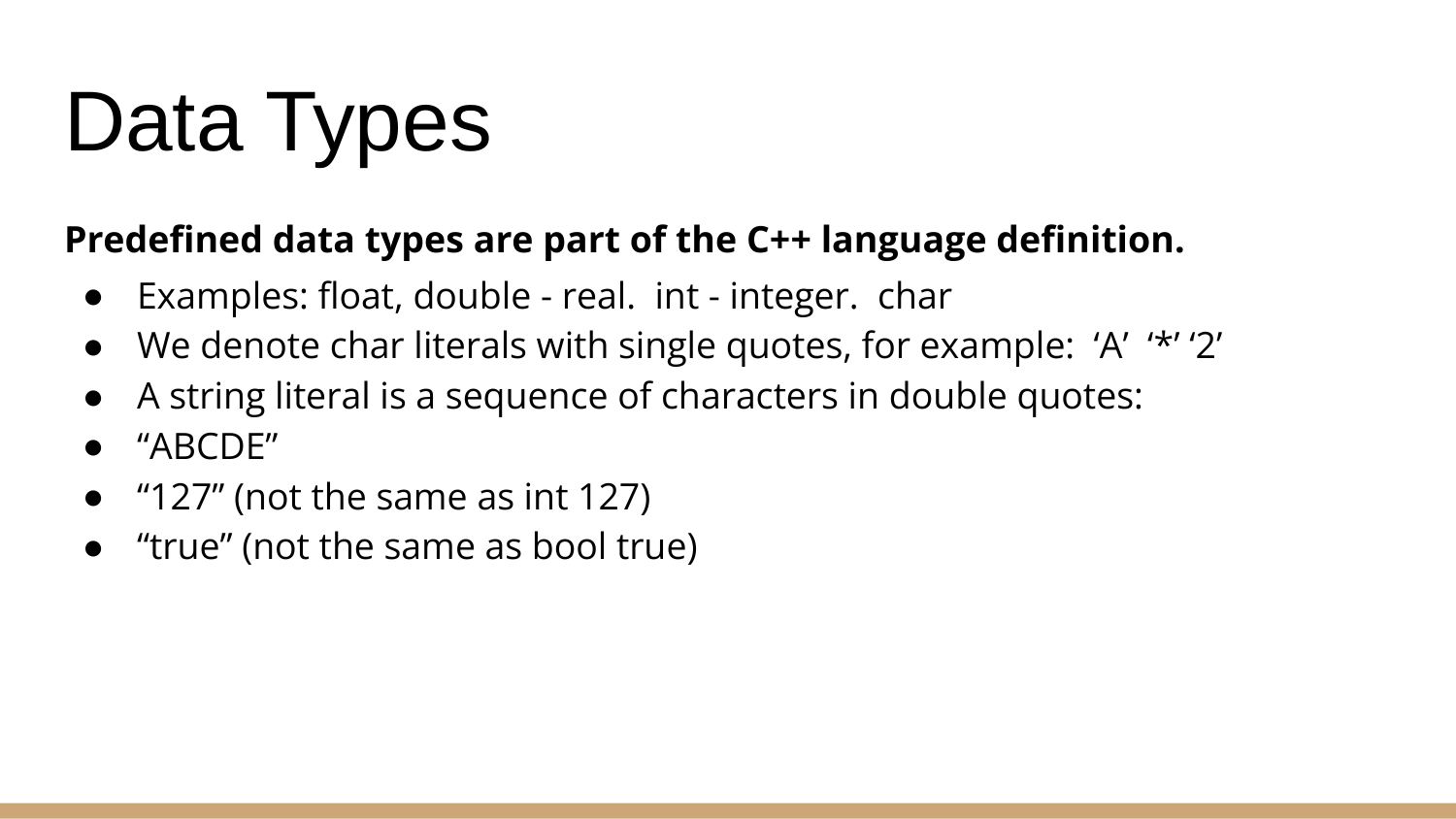

# Data Types
Predefined data types are part of the C++ language definition.
Examples: float, double - real.  int - integer.  char
We denote char literals with single quotes, for example:  ‘A’  ‘*’ ‘2’
A string literal is a sequence of characters in double quotes:
“ABCDE”
“127” (not the same as int 127)
“true” (not the same as bool true)